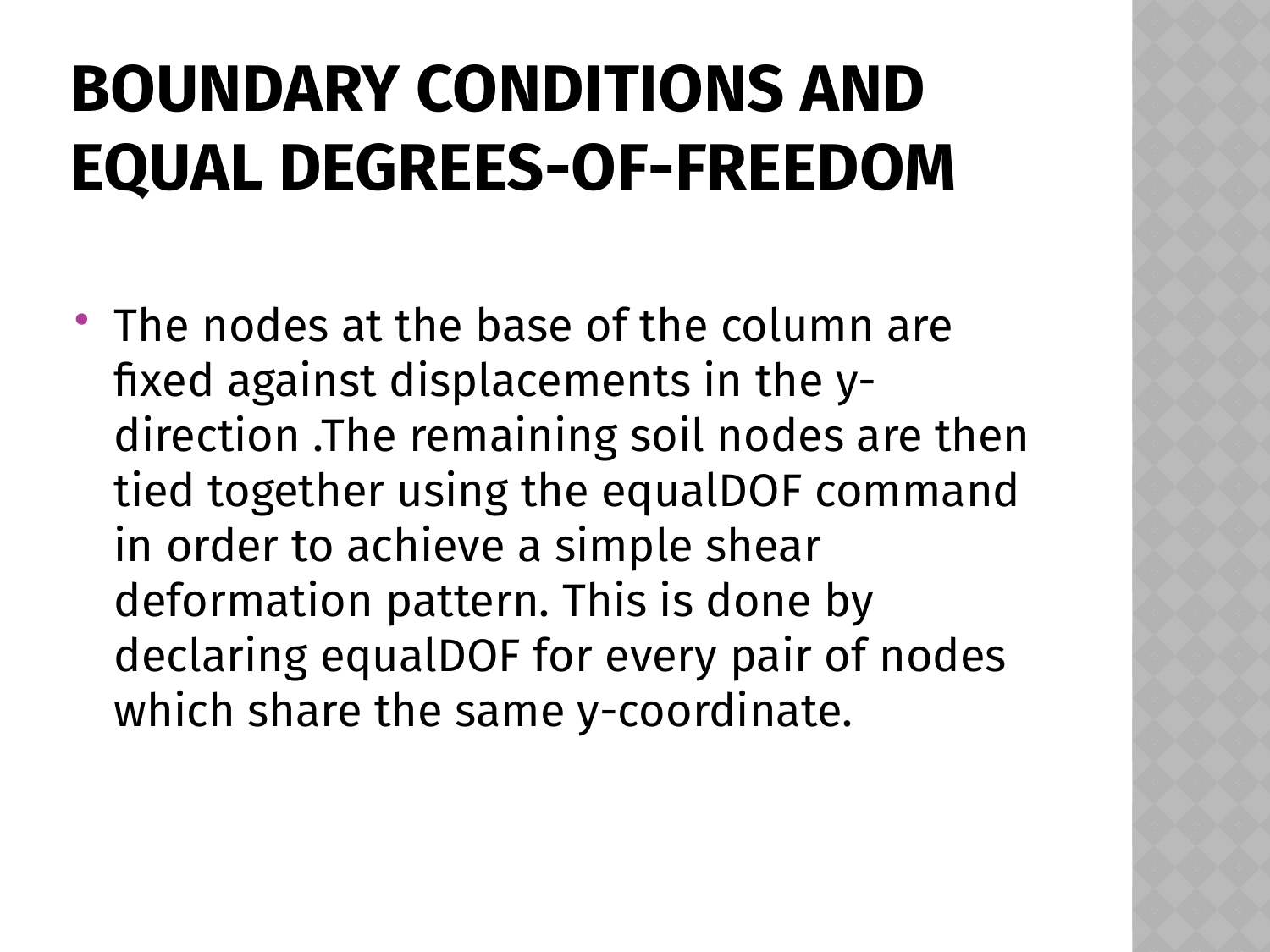

# Boundary Conditions and Equal Degrees-of-Freedom

The nodes at the base of the column are fixed against displacements in the y-direction .The remaining soil nodes are then tied together using the equalDOF command in order to achieve a simple shear deformation pattern. This is done by declaring equalDOF for every pair of nodes which share the same y-coordinate.